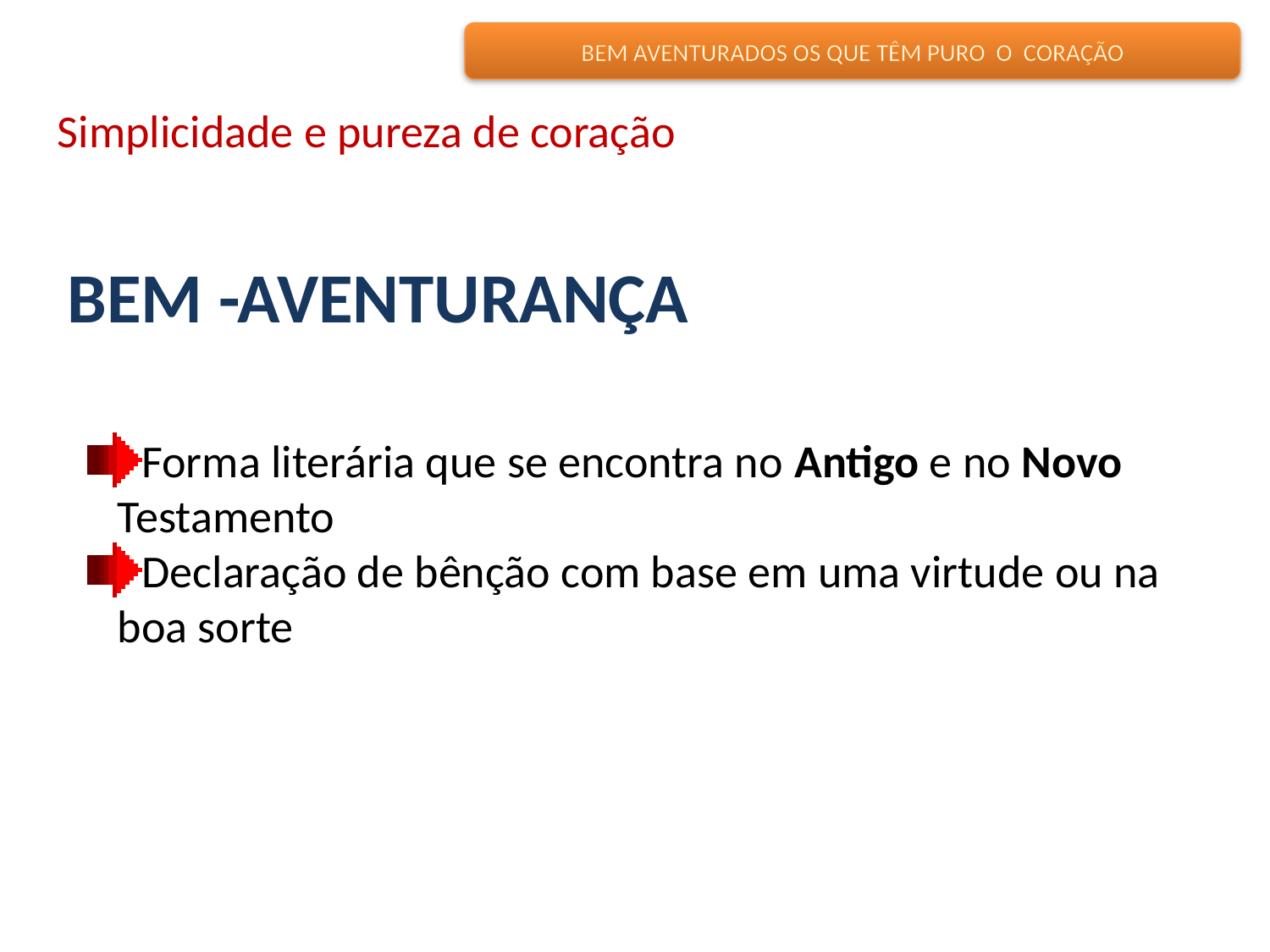

BEM AVENTURADOS OS QUE TÊM PURO  O  CORAÇÃO
Simplicidade e pureza de coração

BEM -AVENTURANÇA
Forma literária que se encontra no Antigo e no Novo Testamento
Declaração de bênção com base em uma virtude ou na boa sorte